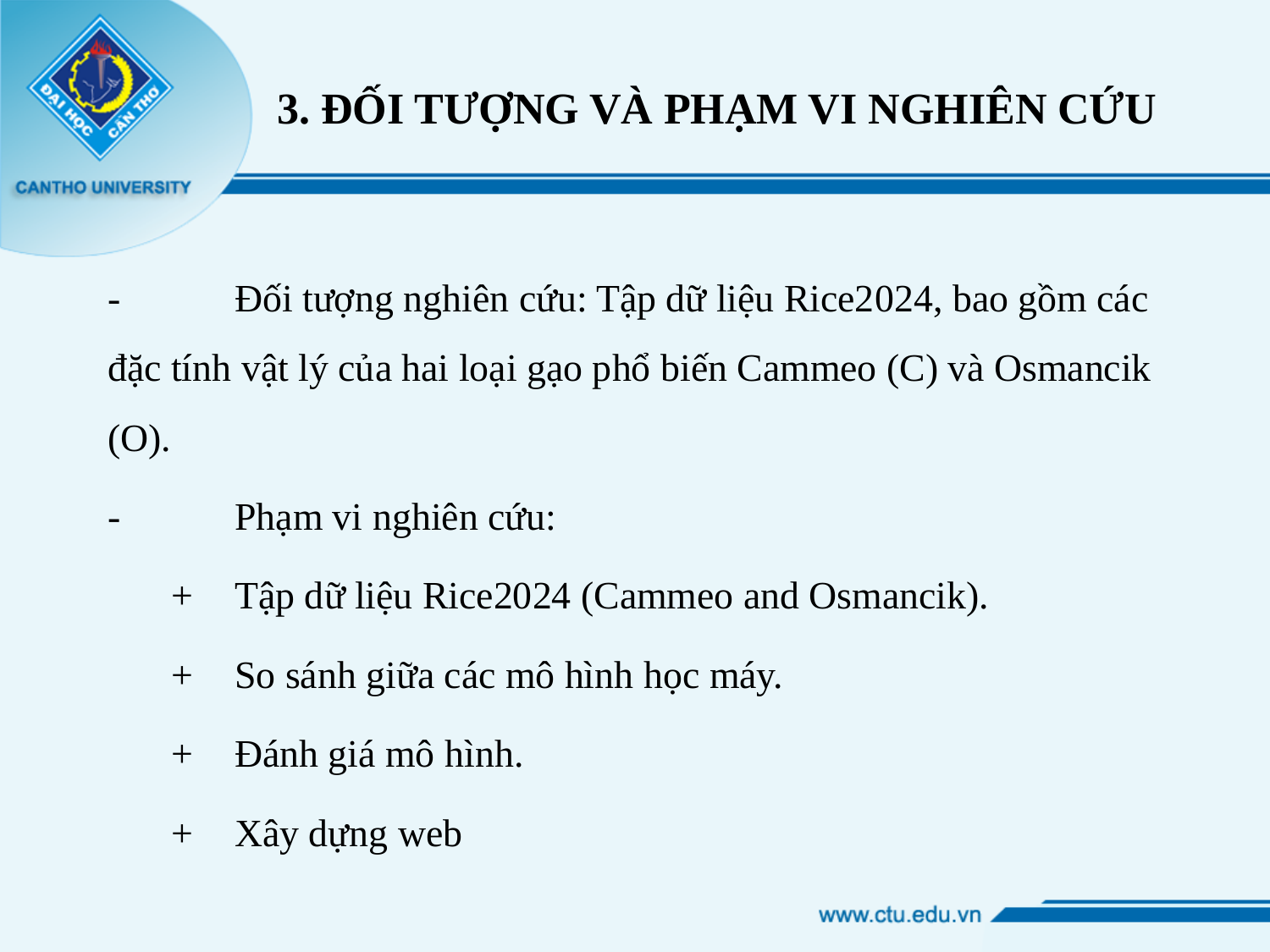

3. ĐỐI TƯỢNG VÀ PHẠM VI NGHIÊN CỨU
-	Đối tượng nghiên cứu: Tập dữ liệu Rice2024, bao gồm các đặc tính vật lý của hai loại gạo phổ biến Cammeo (C) và Osmancik (O).
-	Phạm vi nghiên cứu:
+	Tập dữ liệu Rice2024 (Cammeo and Osmancik).
+	So sánh giữa các mô hình học máy.
+	Đánh giá mô hình.
+	Xây dựng web
6